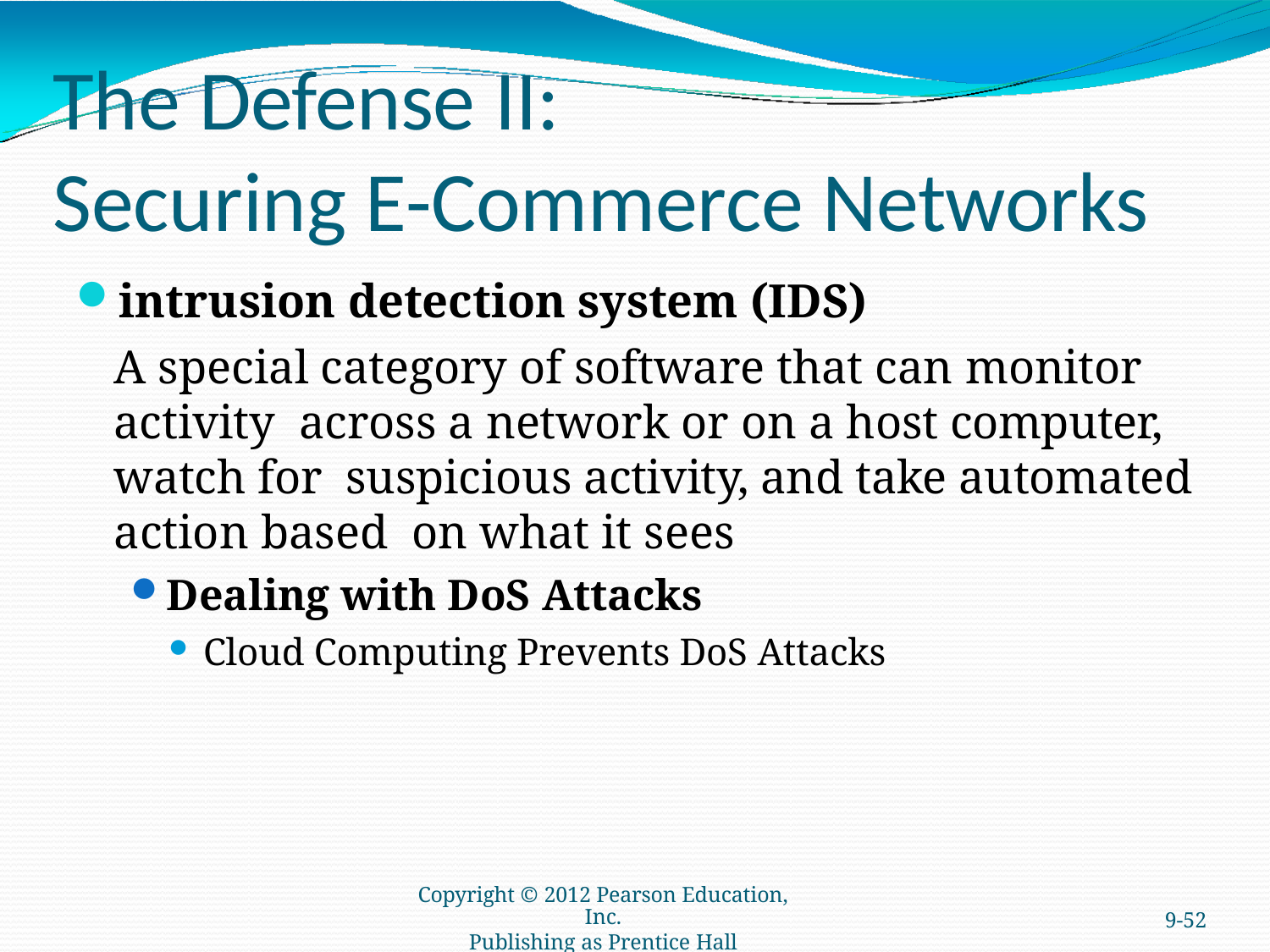

# The Defense II:
Securing E-Commerce Networks
intrusion detection system (IDS)
A special category of software that can monitor activity  across a network or on a host computer, watch for  suspicious activity, and take automated action based  on what it sees
Dealing with DoS Attacks
Cloud Computing Prevents DoS Attacks
Copyright © 2012 Pearson Education, Inc.
Publishing as Prentice Hall
9-52